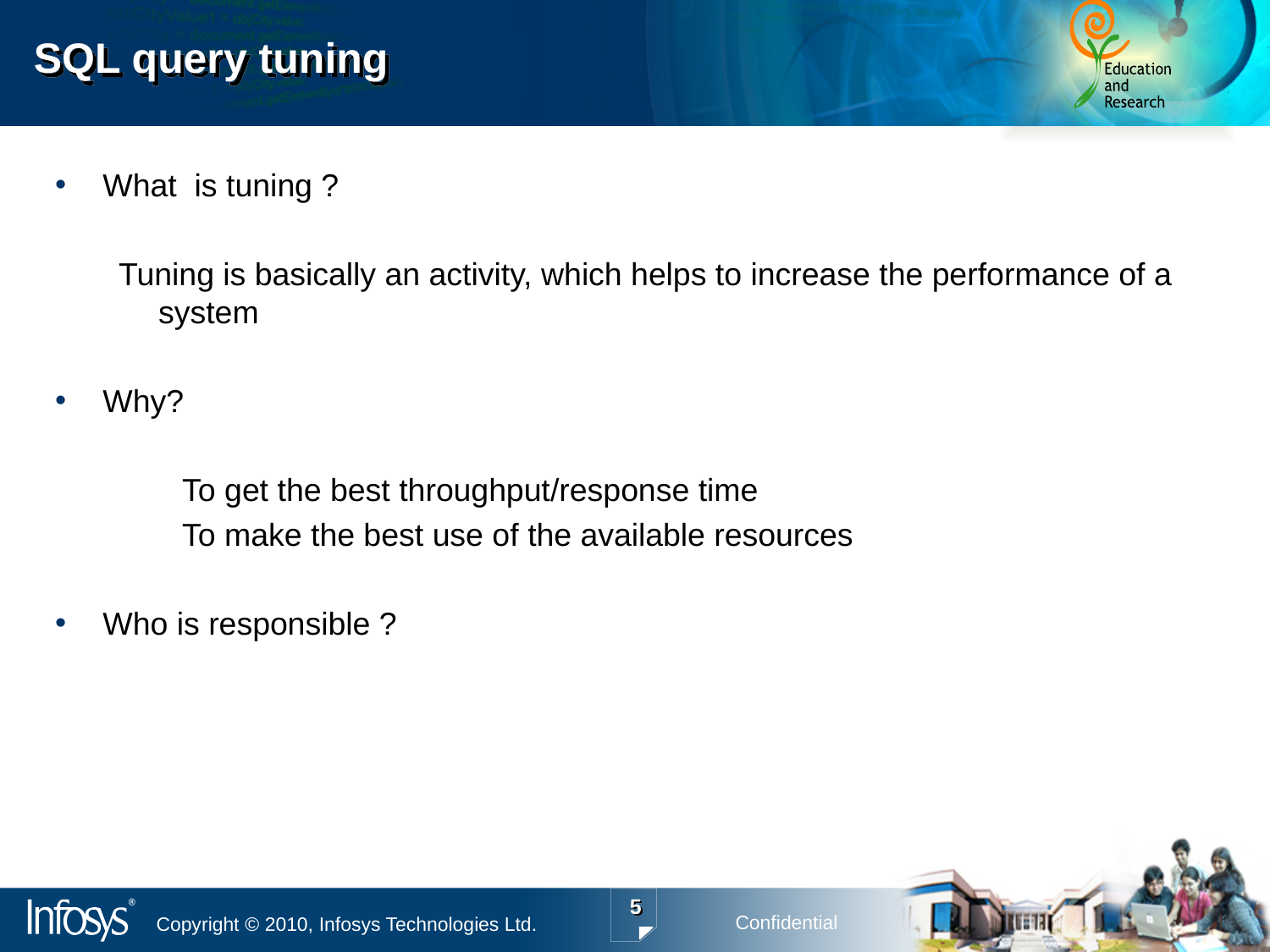

# SQL query tuning
What  is tuning ?

Tuning is basically an activity, which helps to increase the performance of a system

Why?

To get the best throughput/response time
To make the best use of the available resources

Who is responsible ?

5